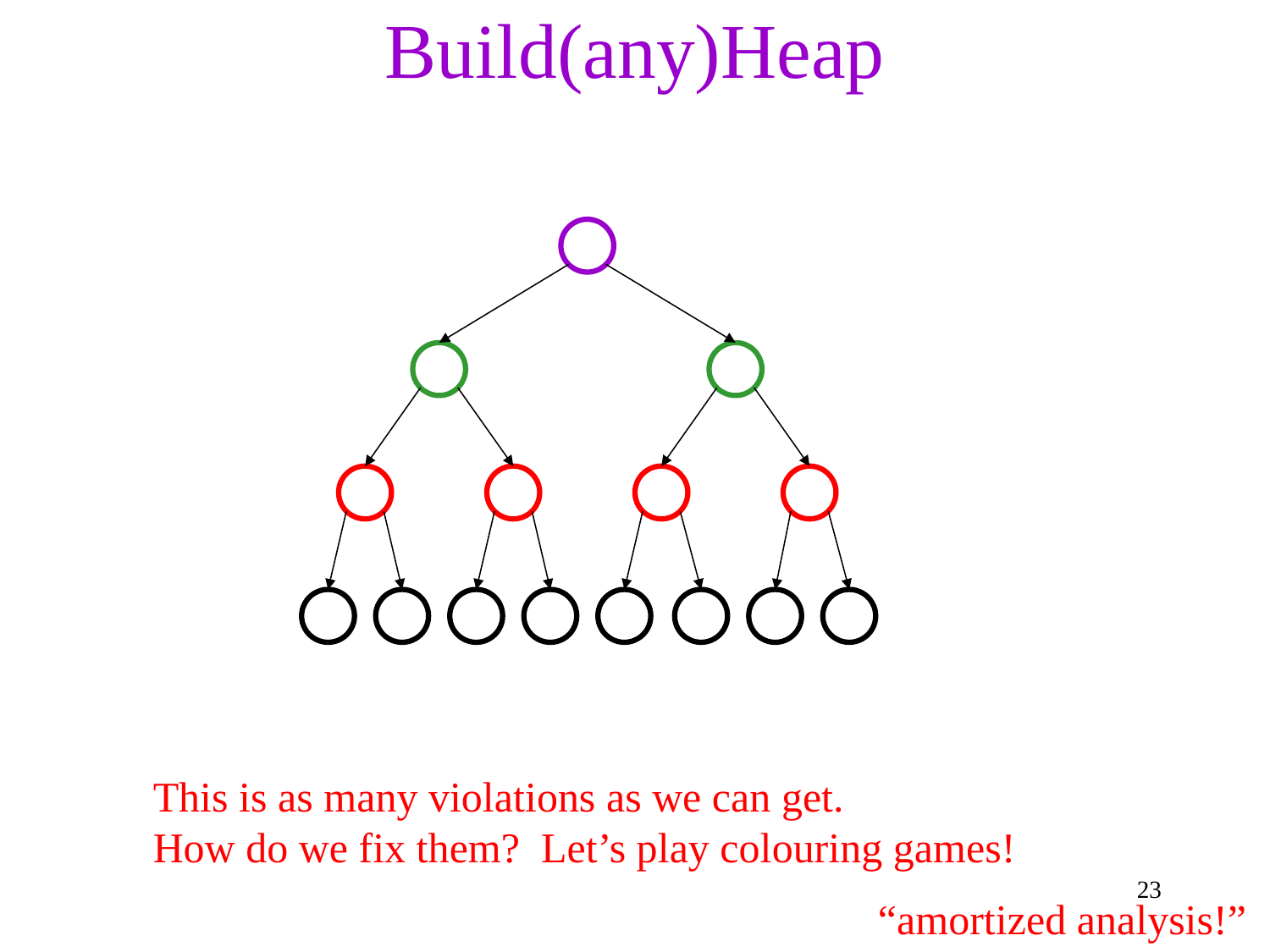

# Build(any)Heap

This is as many violations as we can get.
How do we fix them?  Let’s play colouring games!
23
“amortized analysis!”